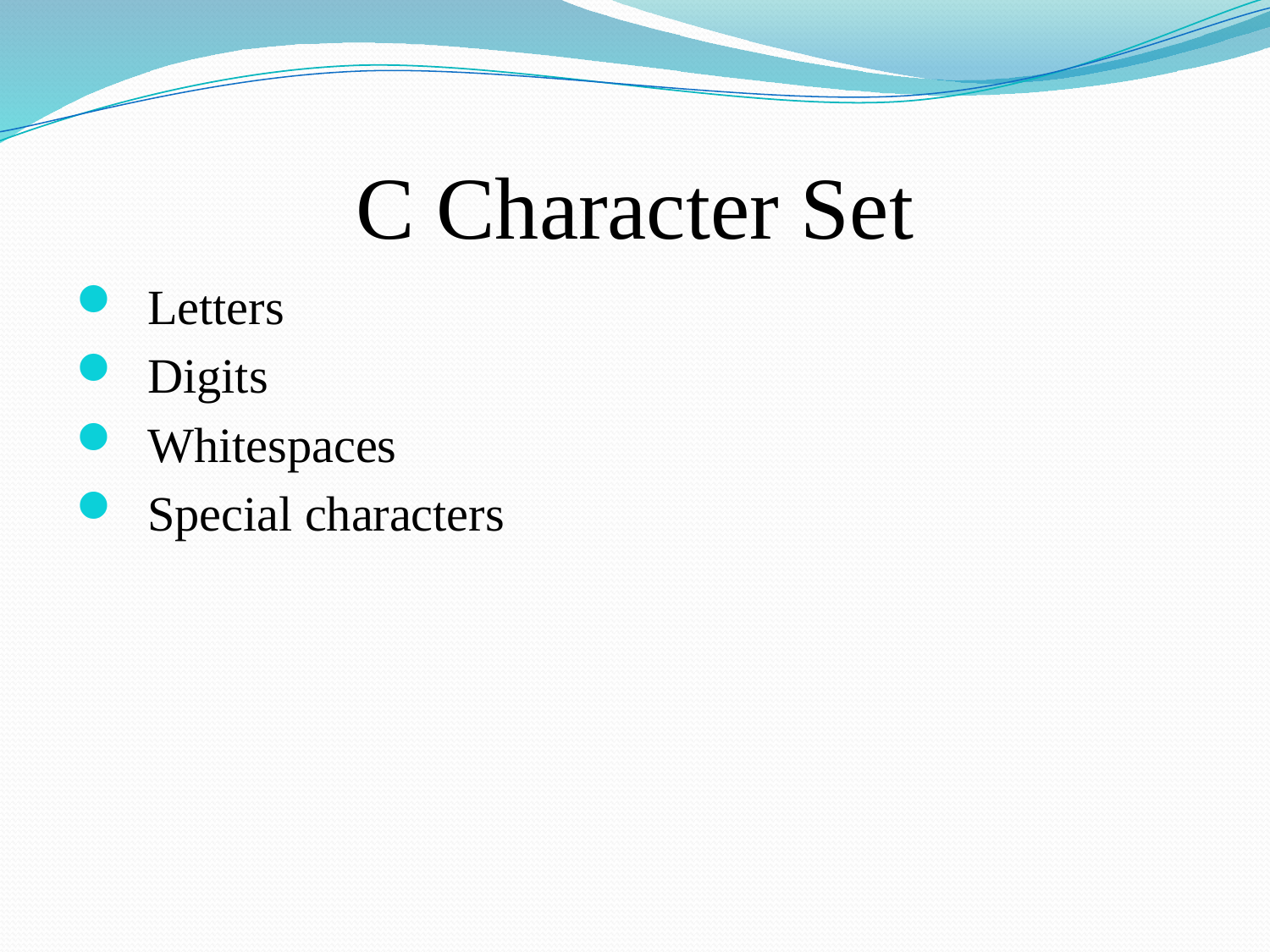

# C Character Set
Letters
Digits
Whitespaces
Special characters